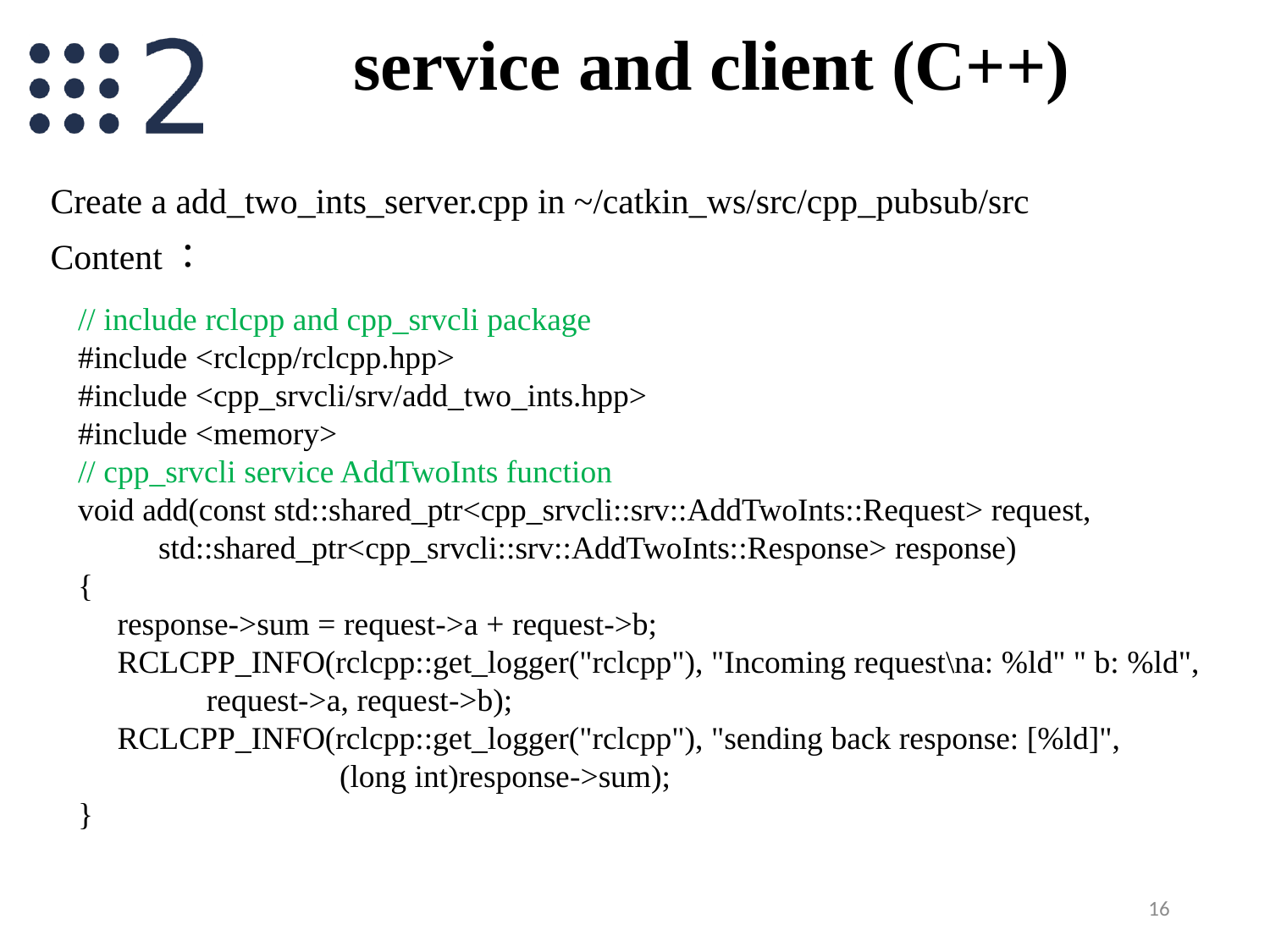

# service and client (C++)
Create a add_two_ints_server.cpp in ~/catkin_ws/src/cpp_pubsub/src
Content：

// include rclcpp and cpp_srvcli package
#include <rclcpp/rclcpp.hpp>
#include <cpp_srvcli/srv/add_two_ints.hpp>
#include <memory>
// cpp_srvcli service AddTwoInts function
void add(const std::shared_ptr<cpp_srvcli::srv::AddTwoInts::Request> request,
          std::shared_ptr<cpp_srvcli::srv::AddTwoInts::Response> response)
{
　response->sum = request->a + request->b;
　RCLCPP_INFO(rclcpp::get_logger("rclcpp"), "Incoming request\na: %ld" " b: %ld",
                request->a, request->b);
　RCLCPP_INFO(rclcpp::get_logger("rclcpp"), "sending back response: [%ld]",
　　　　　　　　(long int)response->sum);
}
16